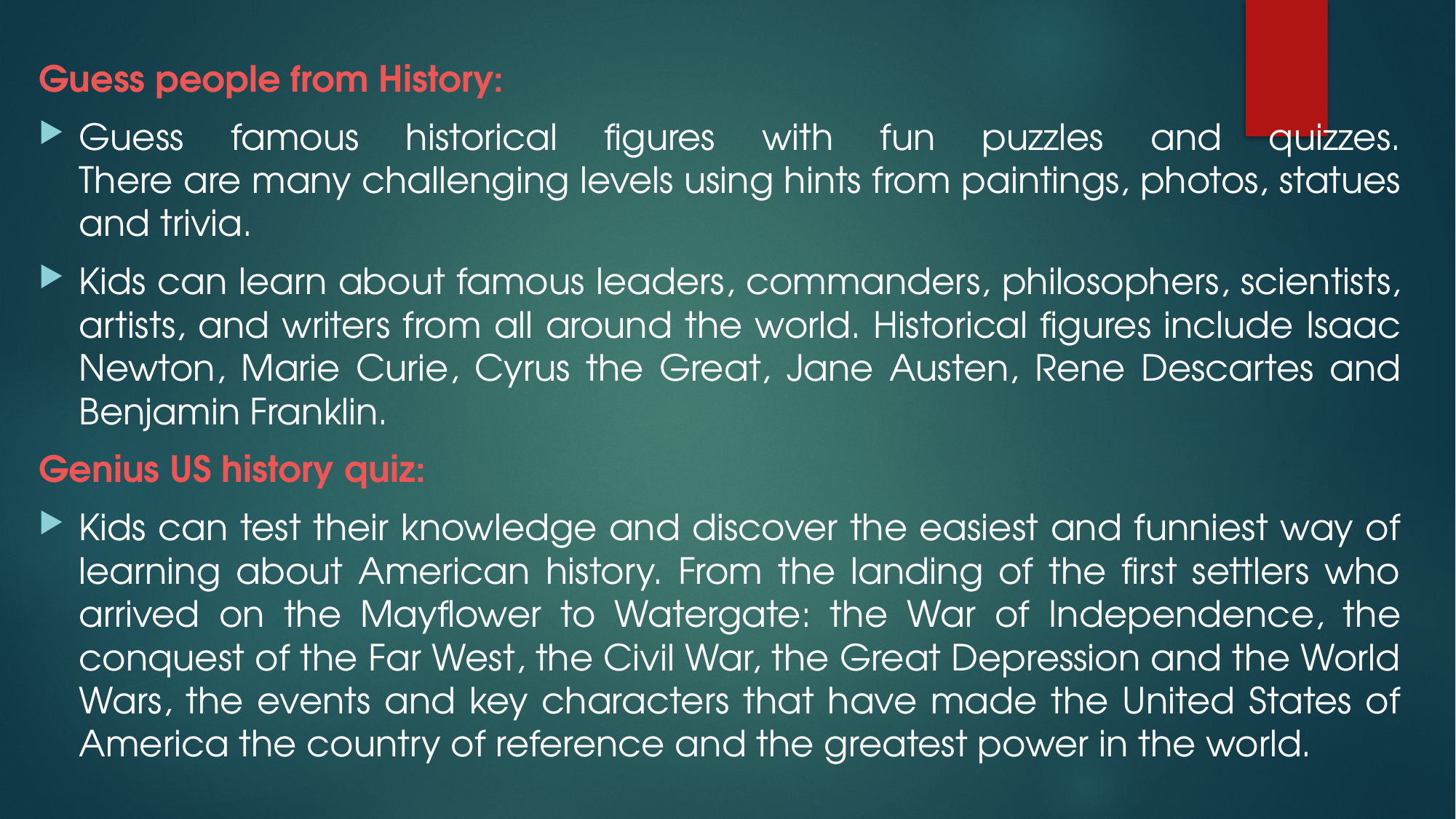

Guess people from History:
Guess famous historical figures with fun puzzles and quizzes.
There are many challenging levels using hints from paintings, photos, statues and trivia.
Kids can learn about famous leaders, commanders, philosophers, scientists, artists, and writers from all around the world. Historical figures include Isaac Newton, Marie Curie, Cyrus the Great, Jane Austen, Rene Descartes and Benjamin Franklin.
Genius US history quiz:
Kids can test their knowledge and discover the easiest and funniest way of learning about American history. From the landing of the first settlers who arrived on the Mayflower to Watergate: the War of Independence, the conquest of the Far West, the Civil War, the Great Depression and the World Wars, the events and key characters that have made the United States of America the country of reference and the greatest power in the world.